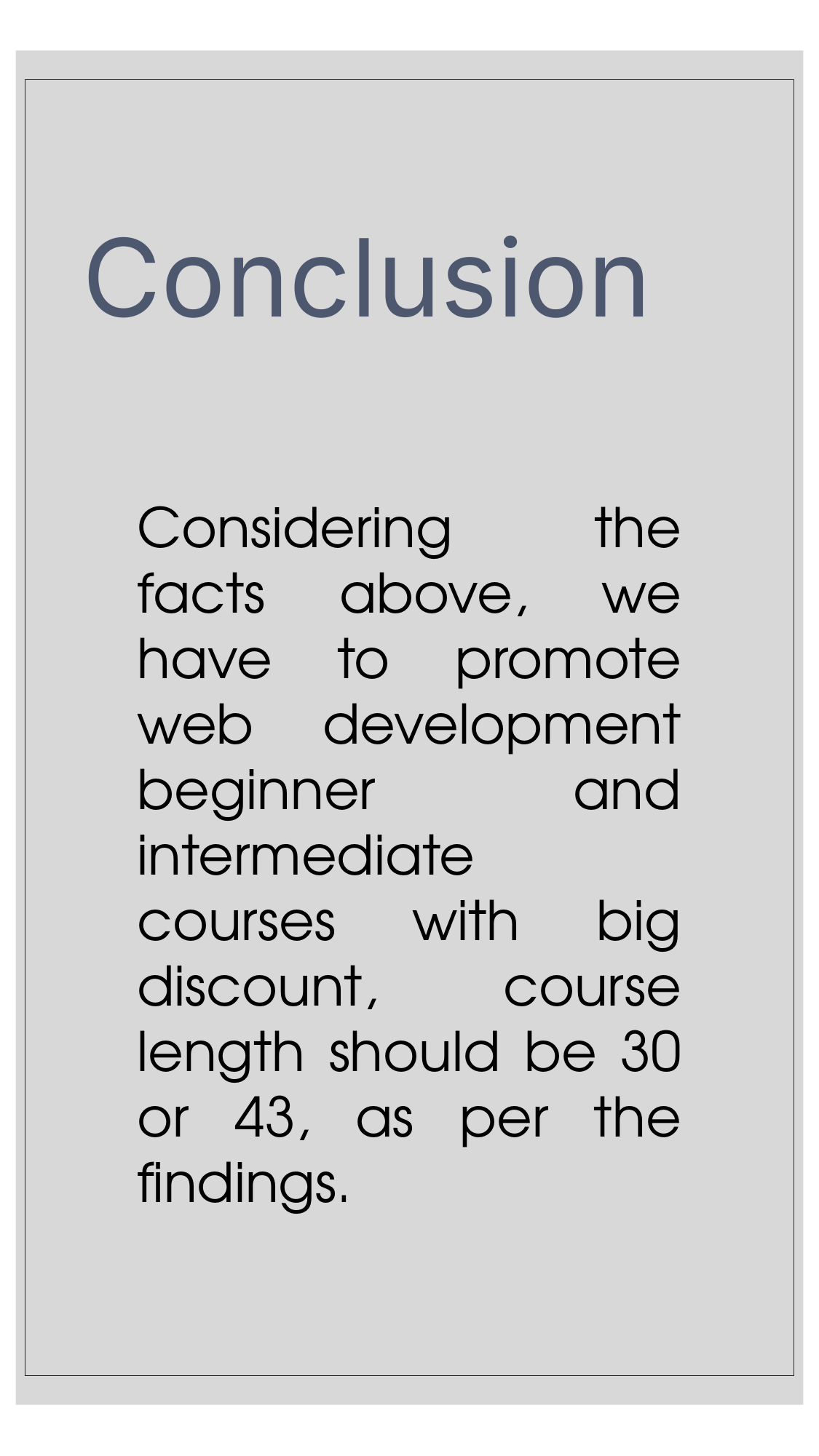

# Conclusion
Considering the facts above, we have to promote web development beginner and intermediate courses with big discount, course length should be 30 or 43, as per the findings.